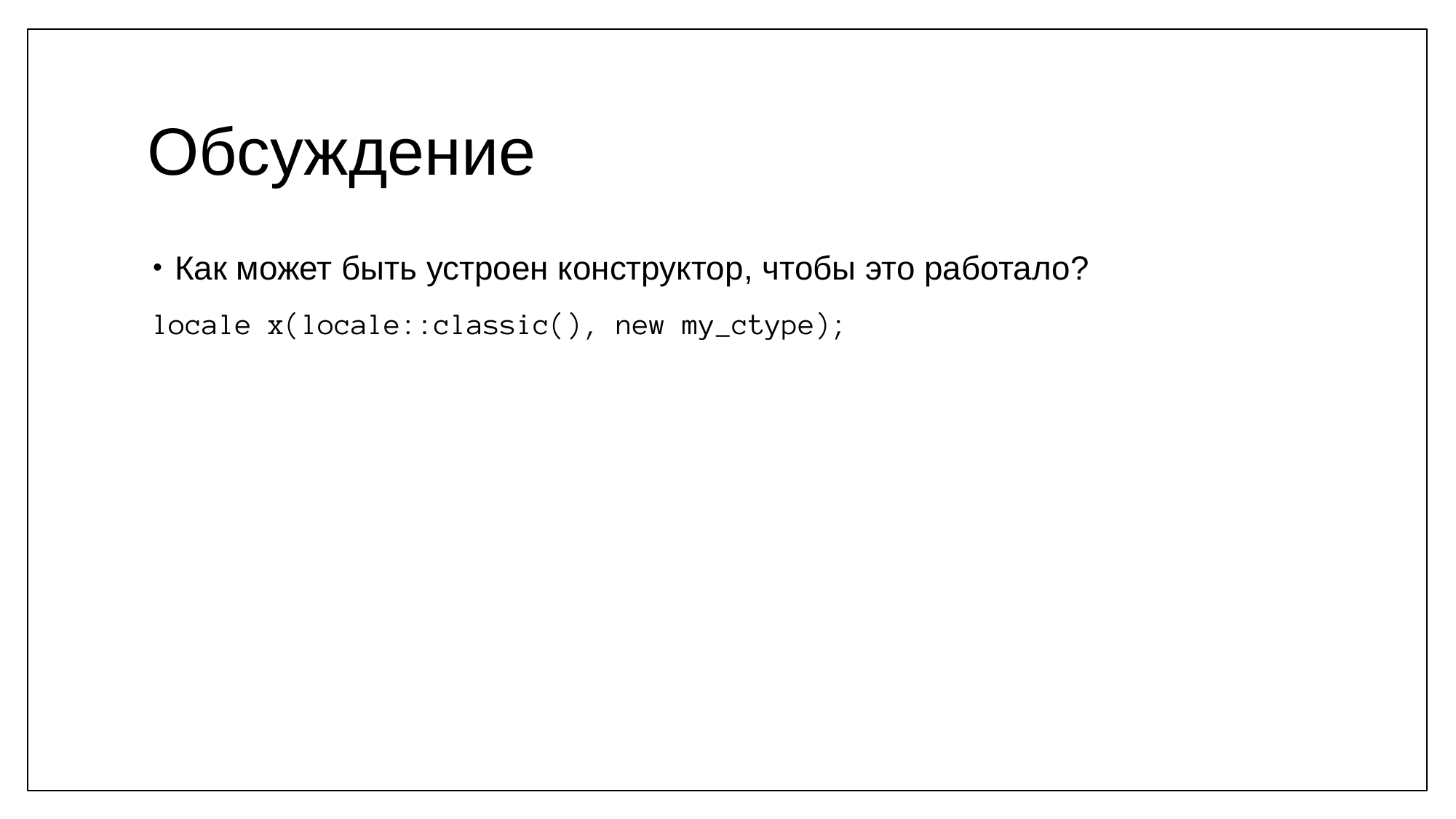

# Обсуждение
Как может быть устроен конструктор, чтобы это работало?
locale x(locale::classic(), new my_ctype);